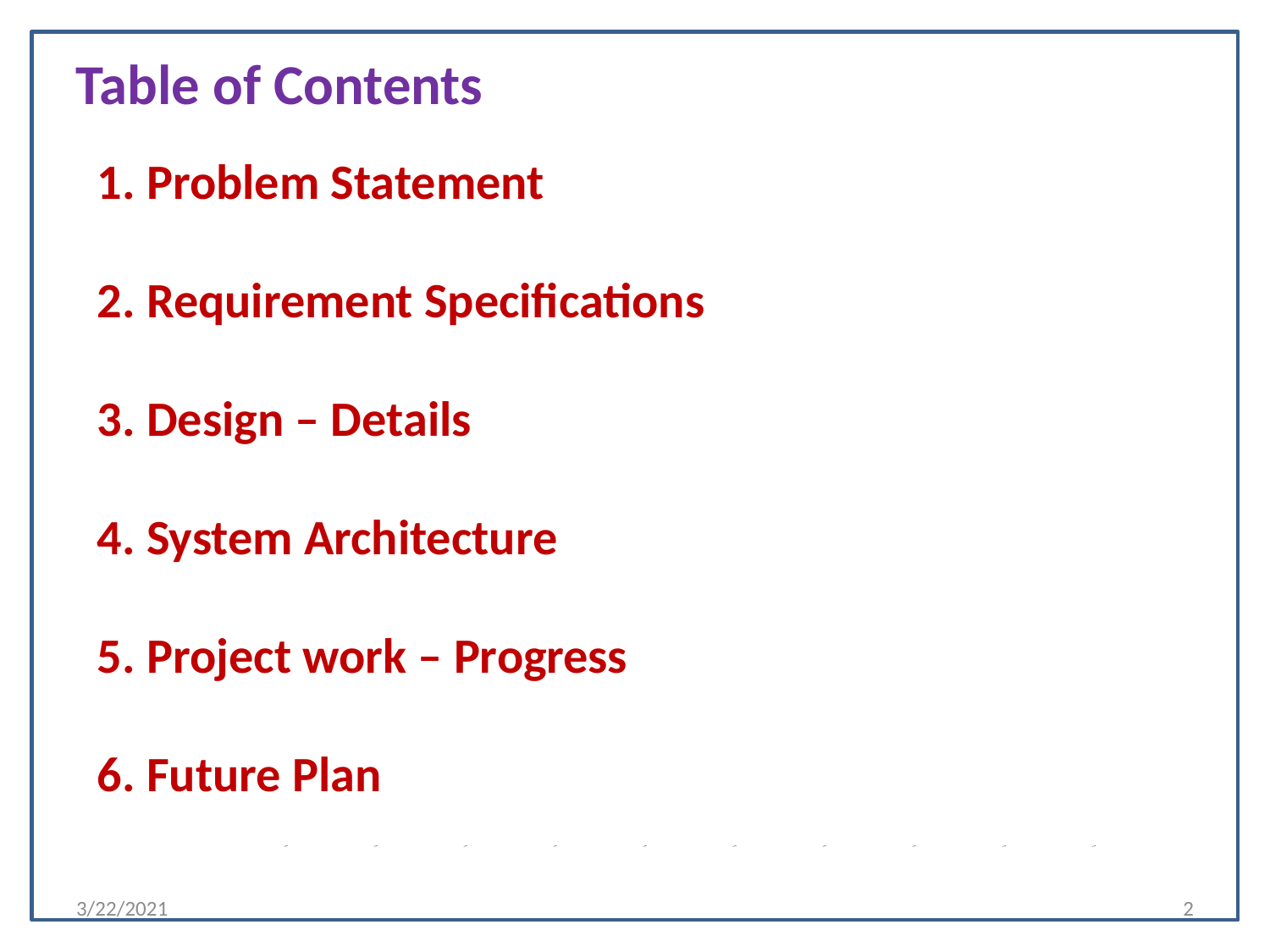

Table of Contents

# 1. Problem Statement 2. Requirement Specifications 3. Design – Details 4. System Architecture 5. Project work – Progress 6. Future Plan

3/22/2021
2